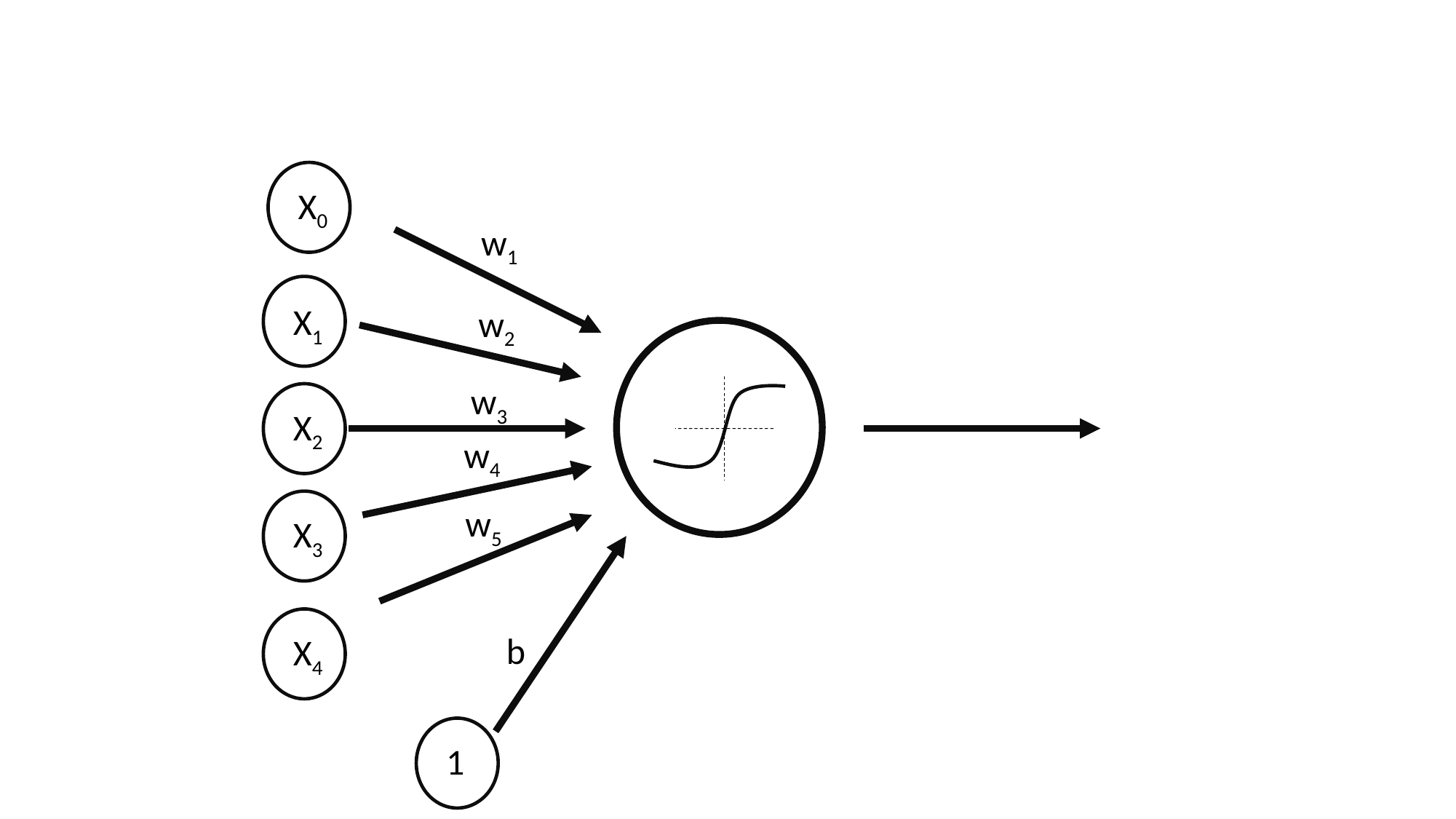

X0
w1

X1
w2

w3

X2
w4

X3
w5

X4
b

1